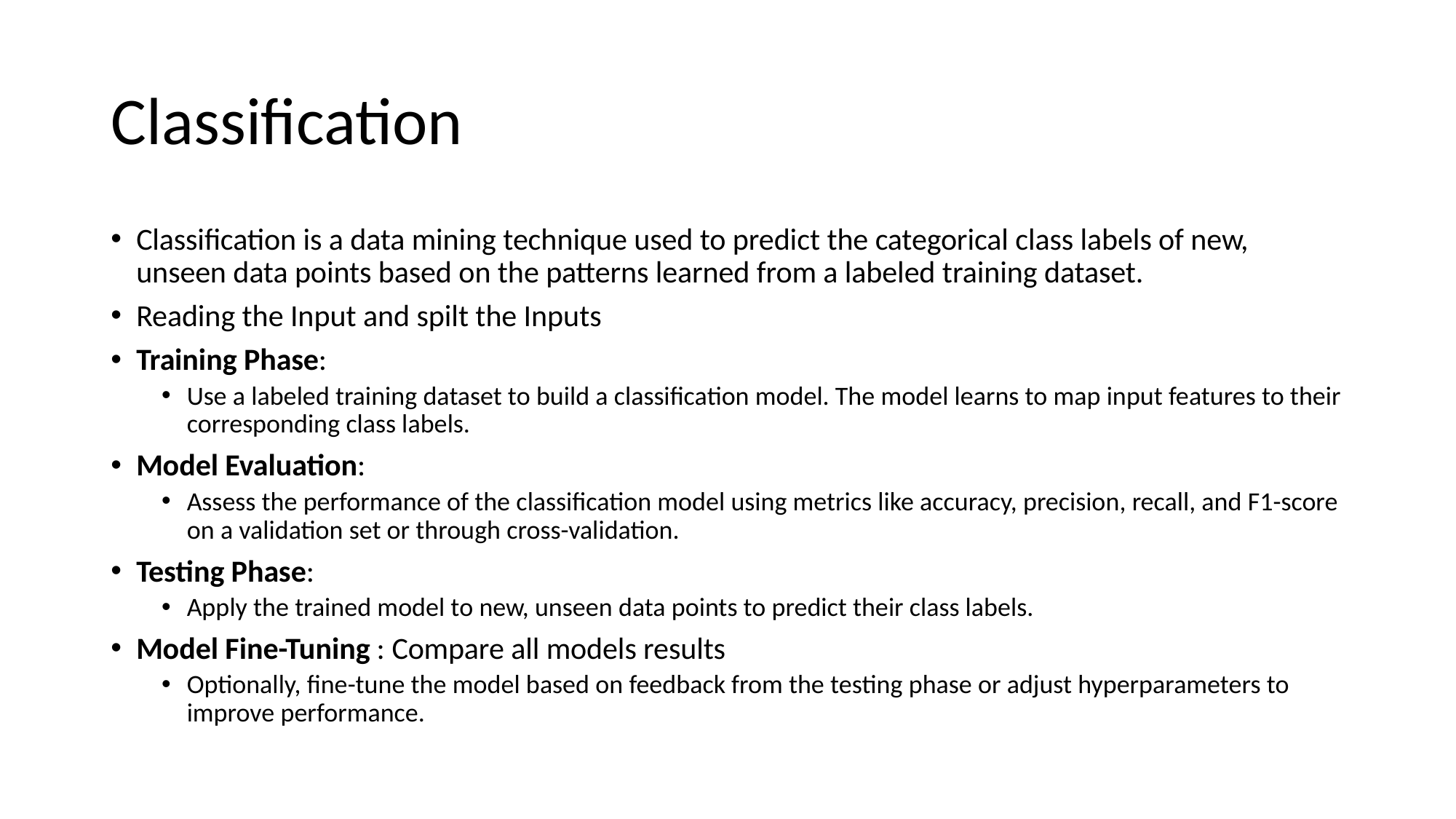

# Classification
Classification is a data mining technique used to predict the categorical class labels of new, unseen data points based on the patterns learned from a labeled training dataset.
Reading the Input and spilt the Inputs
Training Phase:
Use a labeled training dataset to build a classification model. The model learns to map input features to their corresponding class labels.
Model Evaluation:
Assess the performance of the classification model using metrics like accuracy, precision, recall, and F1-score on a validation set or through cross-validation.
Testing Phase:
Apply the trained model to new, unseen data points to predict their class labels.
Model Fine-Tuning : Compare all models results
Optionally, fine-tune the model based on feedback from the testing phase or adjust hyperparameters to improve performance.